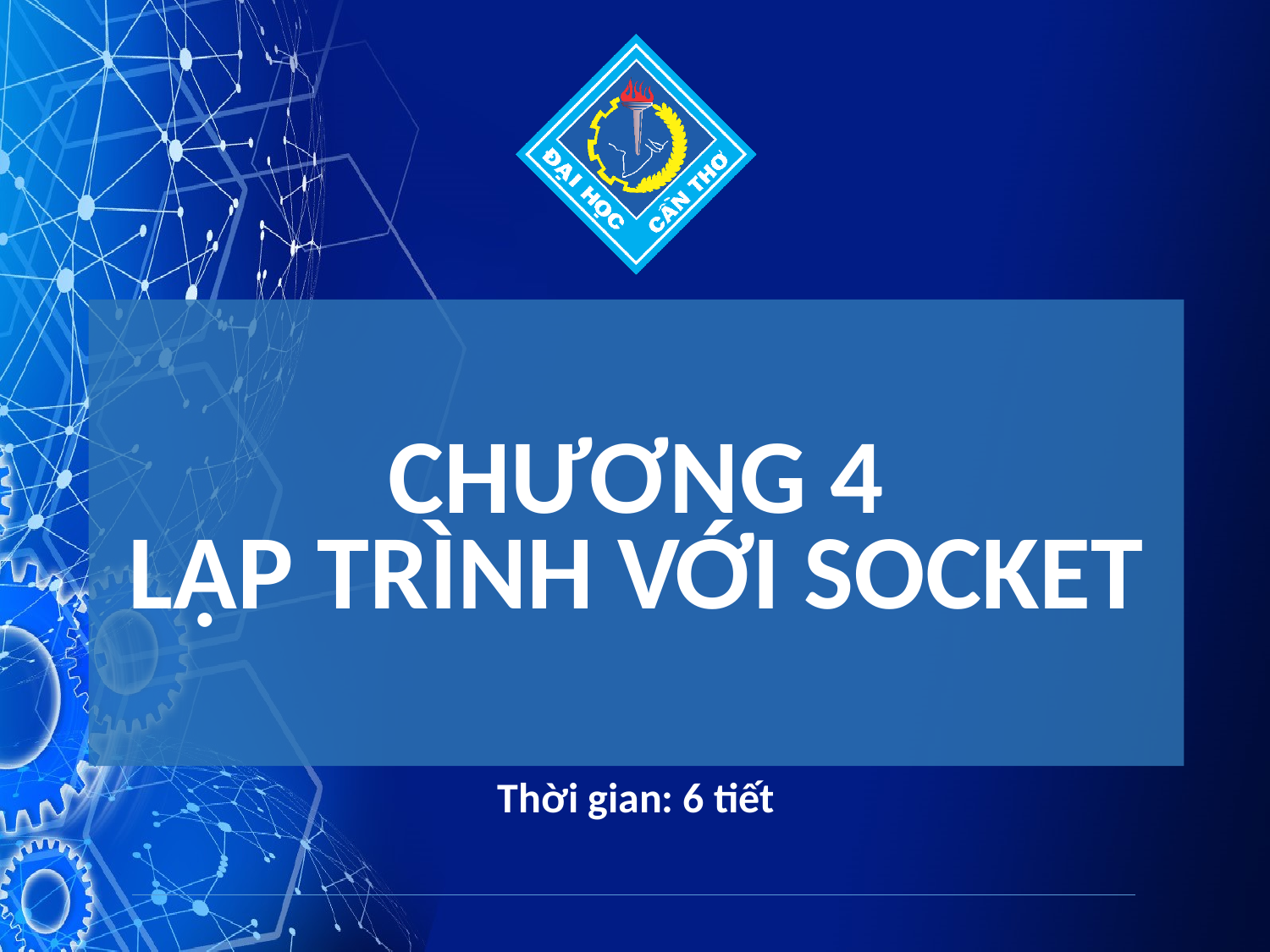

# CHƯƠNG 4 LẬP TRÌNH VỚI SOCKET
Thời gian: 6 tiết